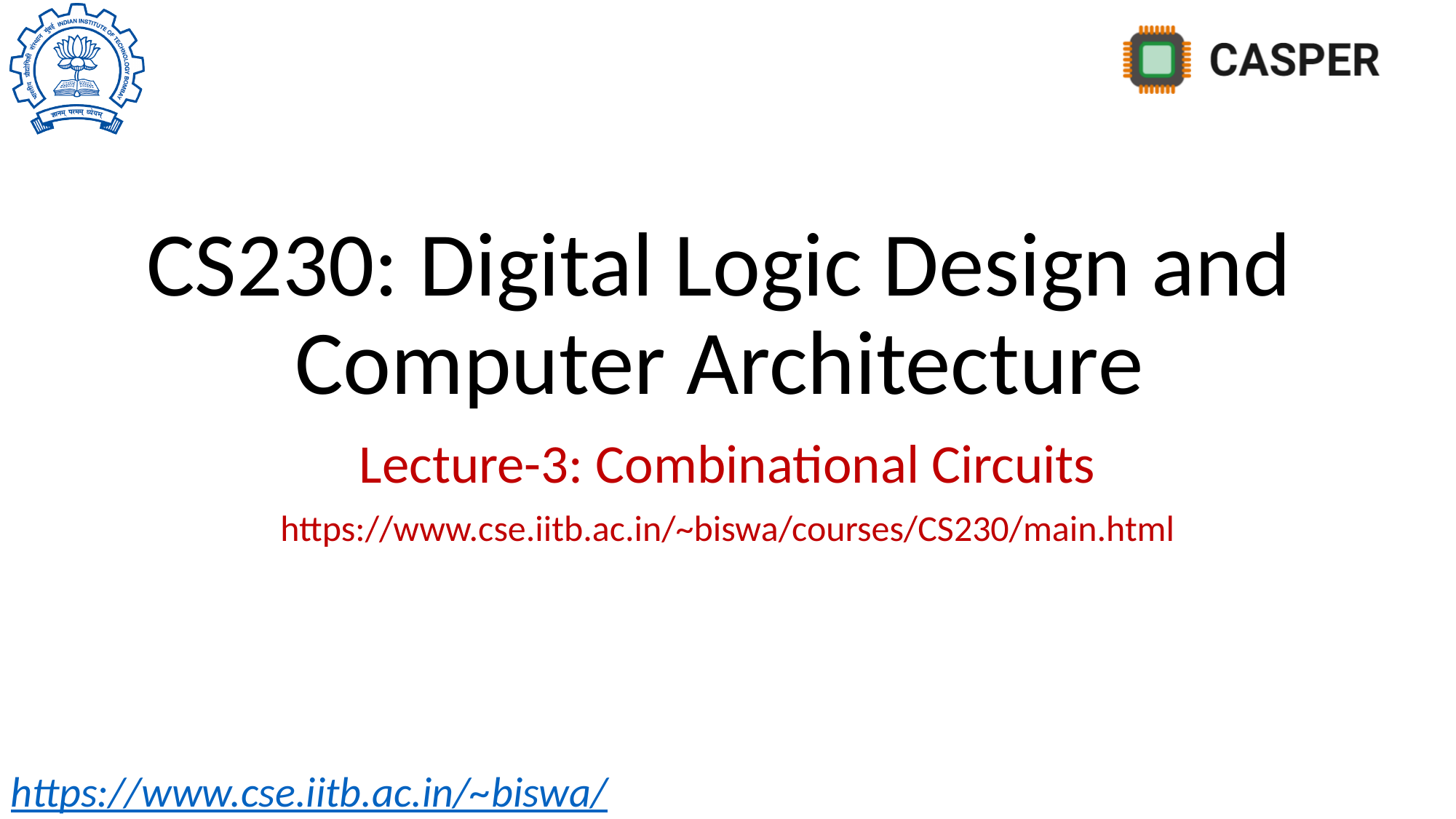

# CS230: Digital Logic Design and Computer Architecture
Lecture-3: Combinational Circuits
https://www.cse.iitb.ac.in/~biswa/courses/CS230/main.html